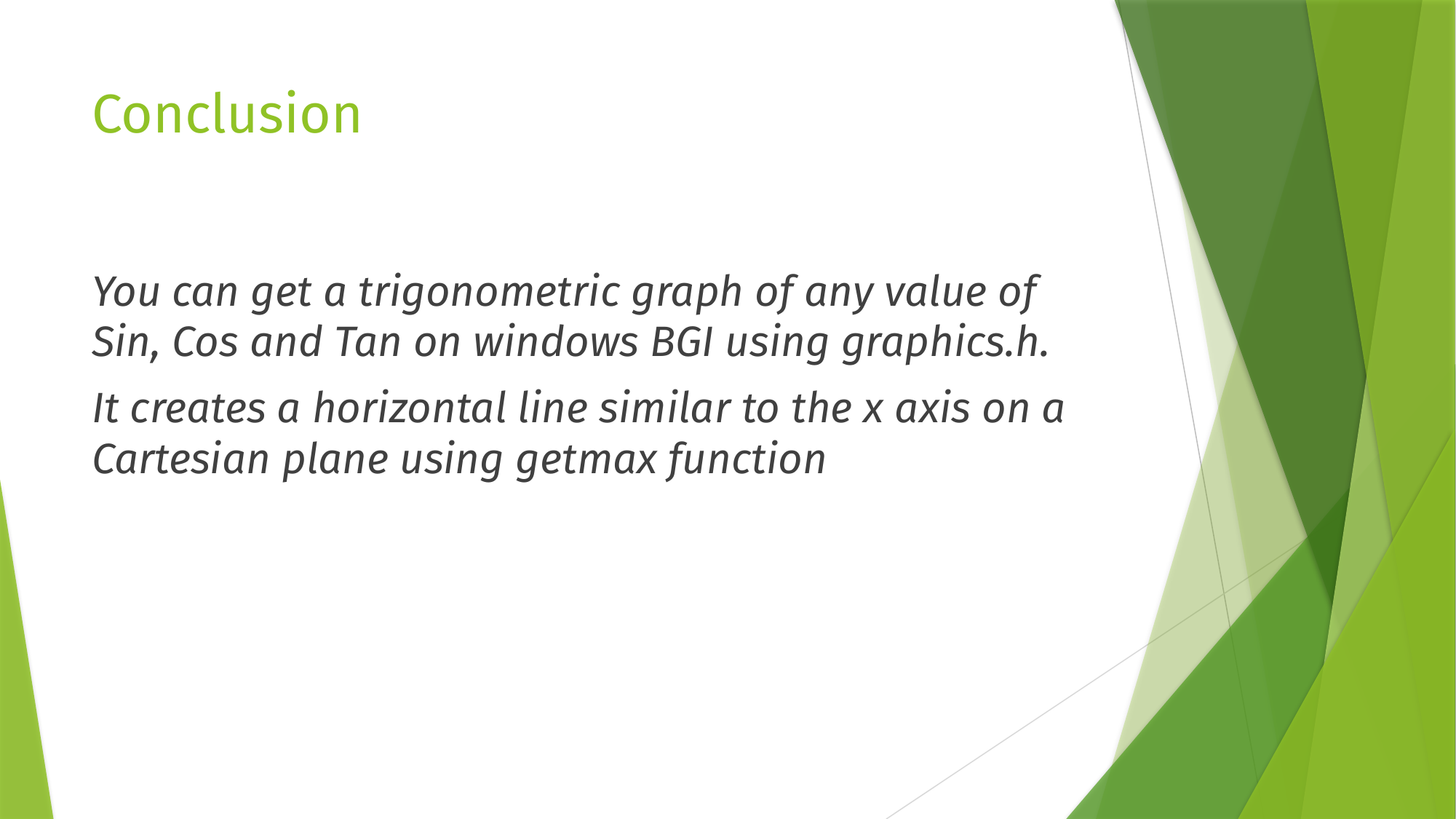

# Conclusion
You can get a trigonometric graph of any value of Sin, Cos and Tan on windows BGI using graphics.h.
It creates a horizontal line similar to the x axis on a Cartesian plane using getmax function